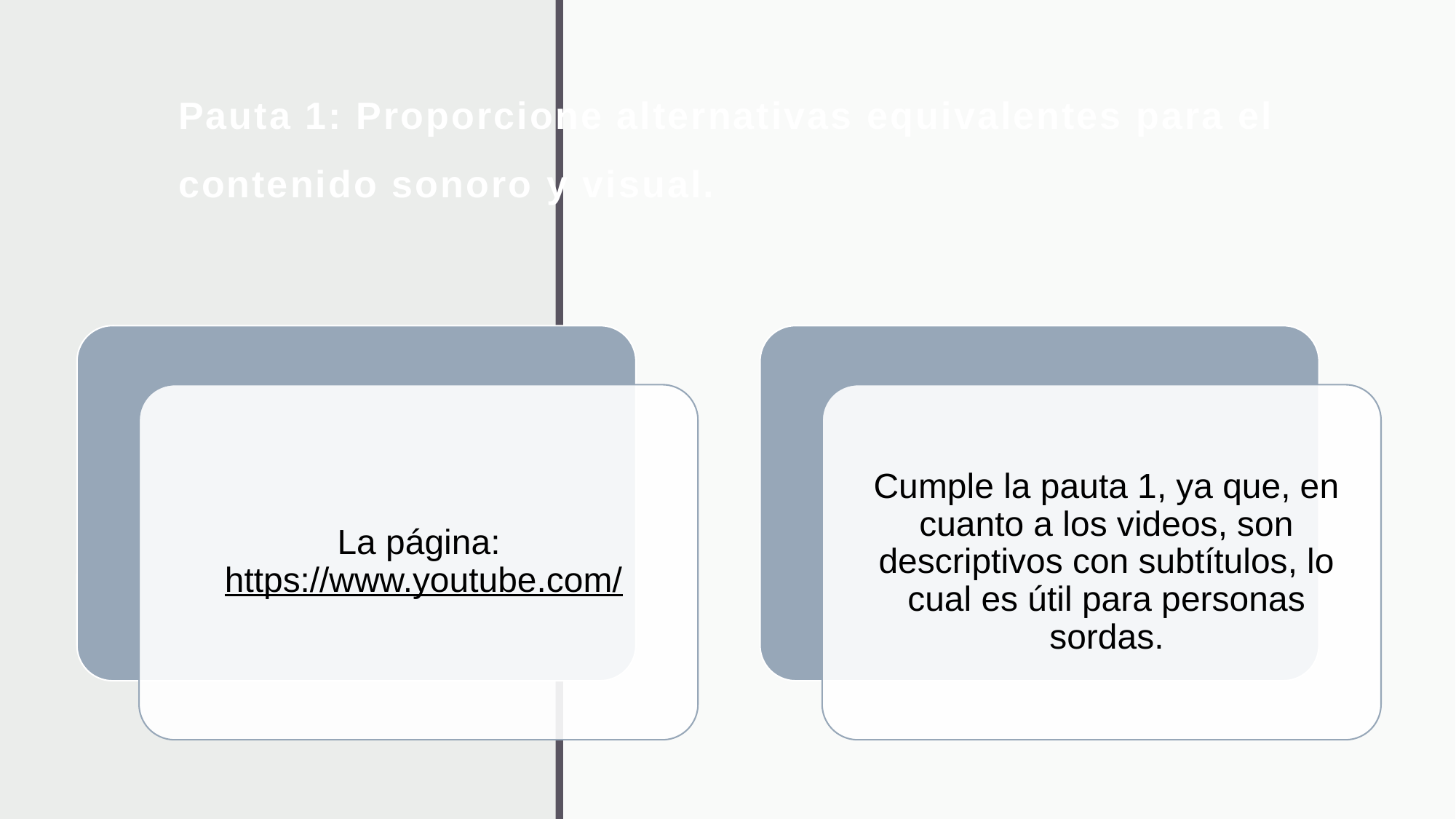

# Pauta 1: Proporcione alternativas equivalentes para el contenido sonoro y visual.
La página: https://www.youtube.com/
Cumple la pauta 1, ya que, en cuanto a los videos, son descriptivos con subtítulos, lo cual es útil para personas sordas.